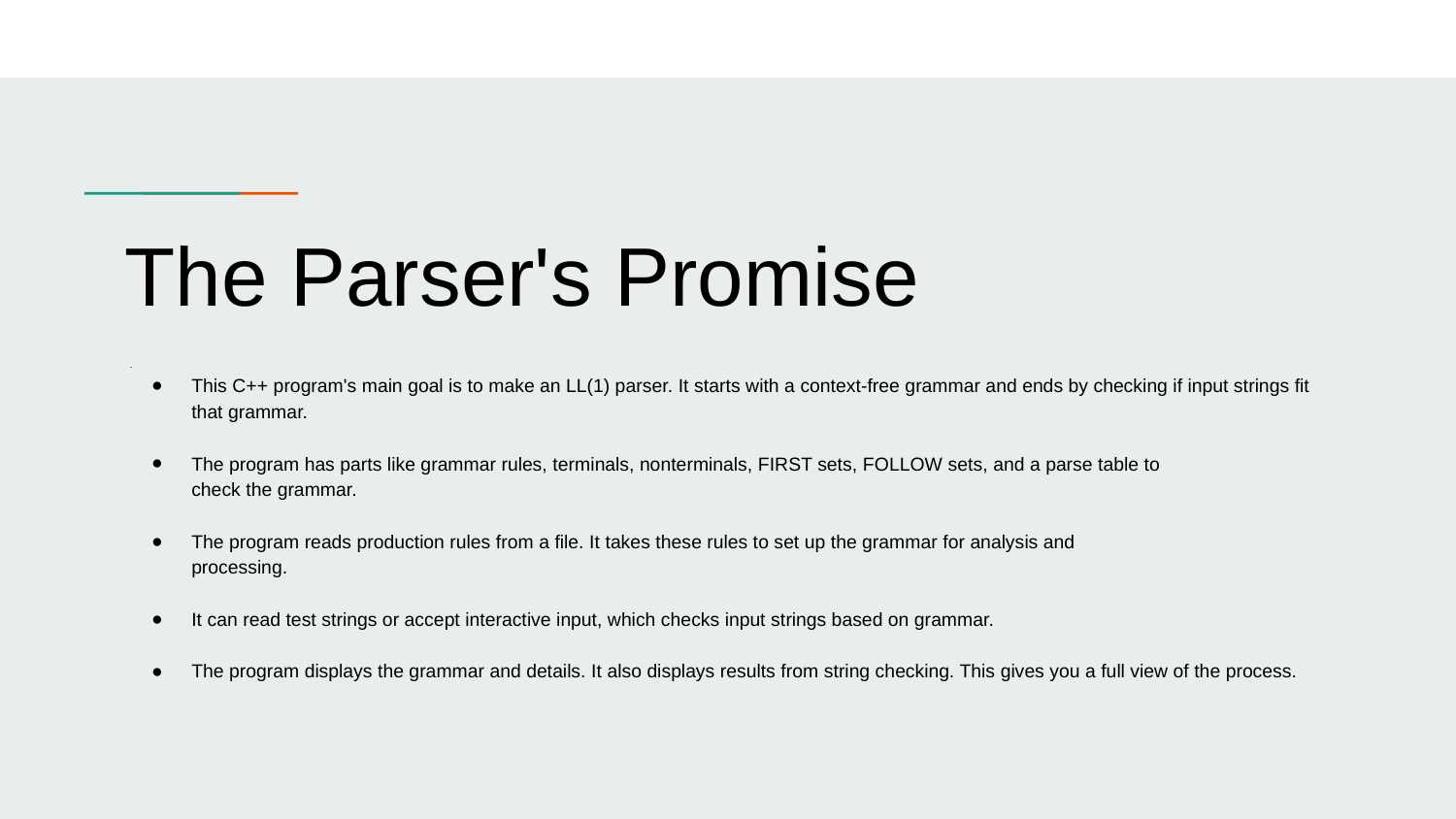

# The Parser's Promise

•
This C++ program's main goal is to make an LL(1) parser. It starts with a context-free grammar and ends by checking if input strings fit that grammar.

The program has parts like grammar rules, terminals, nonterminals, FIRST sets, FOLLOW sets, and a parse table to
check the grammar.

The program reads production rules from a file. It takes these rules to set up the grammar for analysis and
processing.

It can read test strings or accept interactive input, which checks input strings based on grammar.

The program displays the grammar and details. It also displays results from string checking. This gives you a full view of the process.